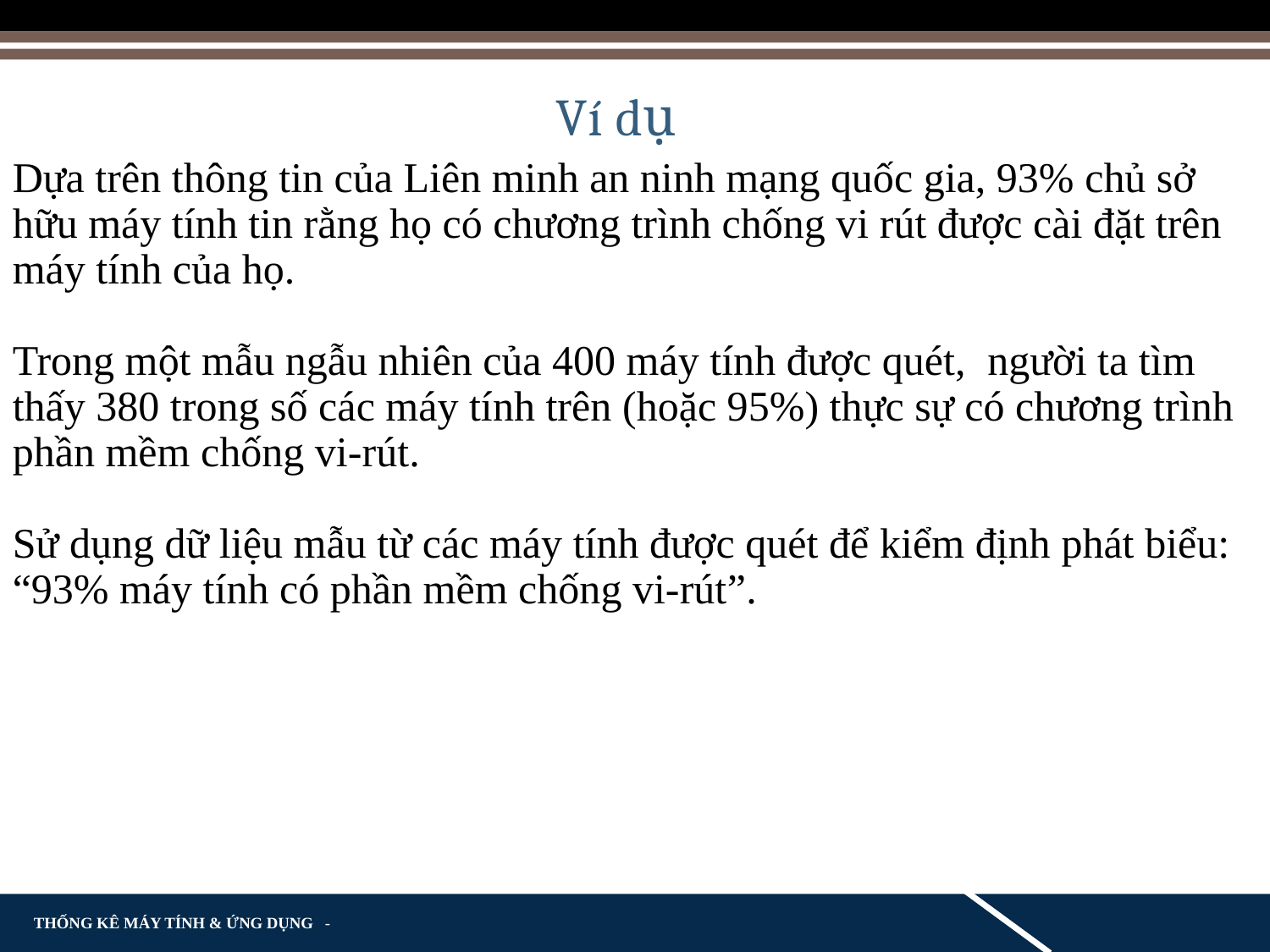

Ví dụ
Dựa trên thông tin của Liên minh an ninh mạng quốc gia, 93% chủ sở hữu máy tính tin rằng họ có chương trình chống vi rút được cài đặt trên máy tính của họ.

Trong một mẫu ngẫu nhiên của 400 máy tính được quét,  người ta tìm thấy 380 trong số các máy tính trên (hoặc 95%) thực sự có chương trình phần mềm chống vi-rút.

Sử dụng dữ liệu mẫu từ các máy tính được quét để kiểm định phát biểu: “93% máy tính có phần mềm chống vi-rút”.